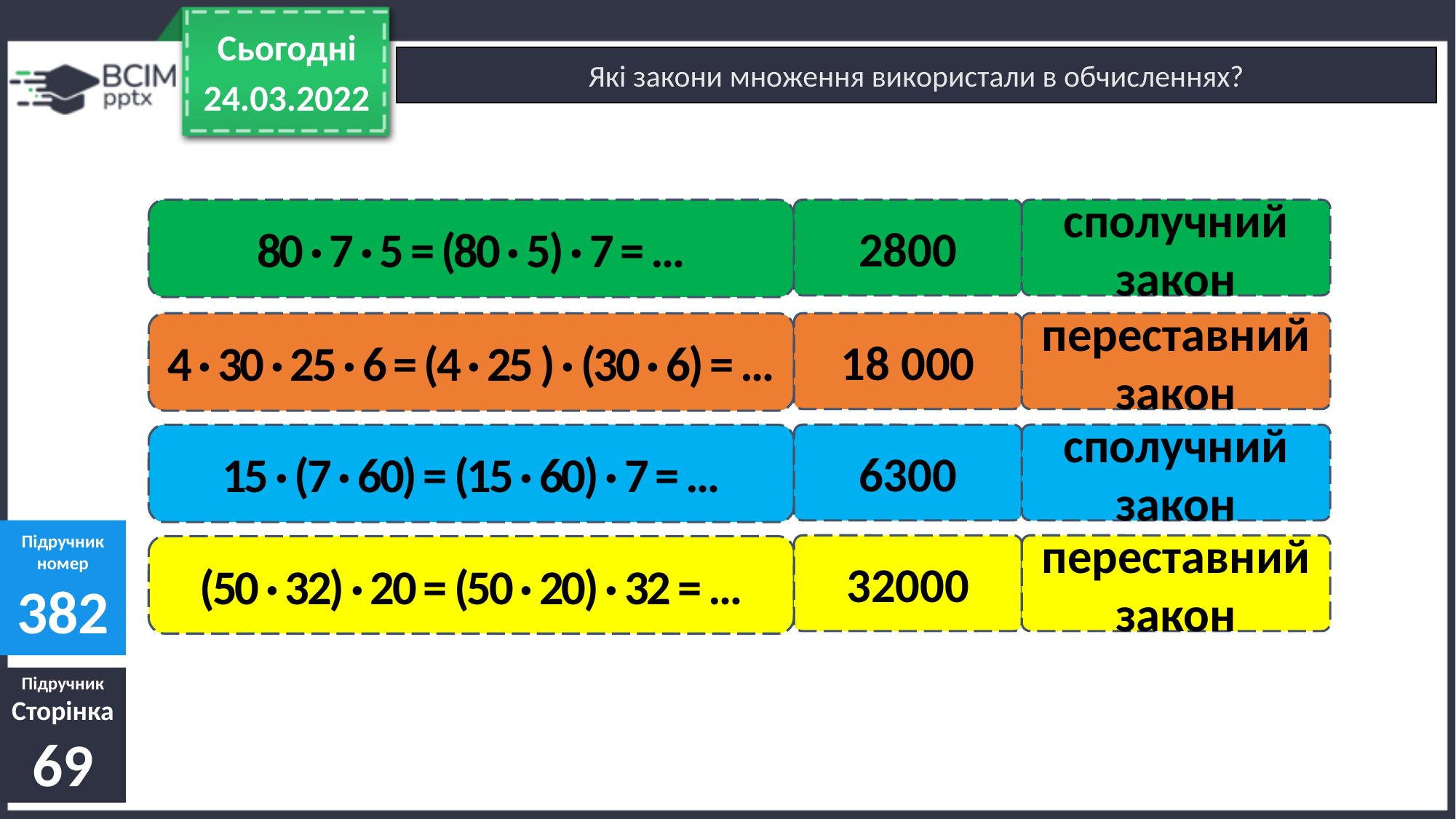

Сьогодні
Які закони множення використали в обчисленнях?
24.03.2022
80 · 7 · 5 = (80 · 5) · 7 = …
2800
сполучний закон
4 · 30 · 25 · 6 = (4 · 25 ) · (30 · 6) = …
18 000
переставний закон
15 · (7 · 60) = (15 · 60) · 7 = …
6300
сполучний закон
Підручник
номер
382
32000
переставний
закон
(50 · 32) · 20 = (50 · 20) · 32 = …
Підручник
Сторінка
69